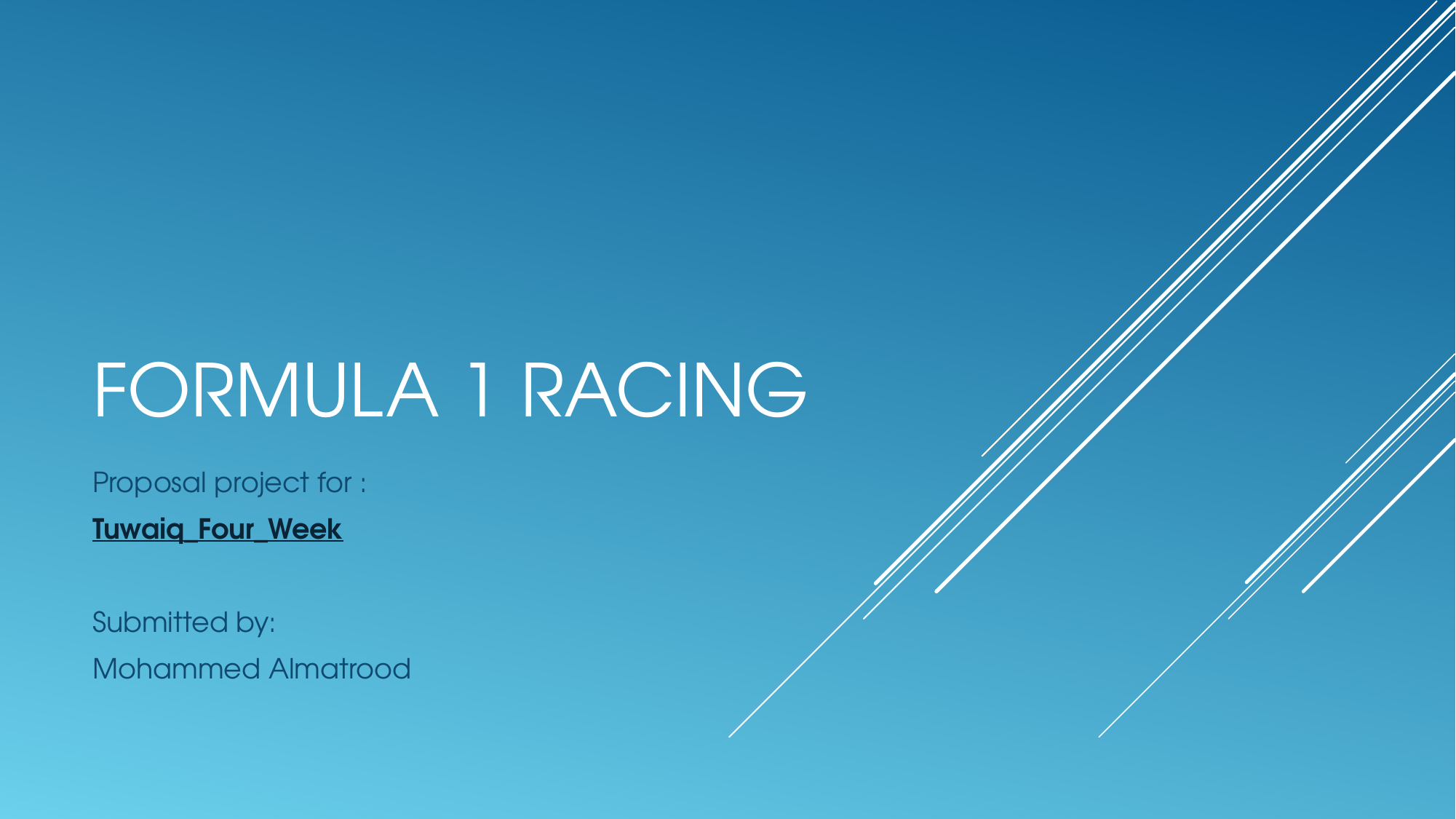

# Formula 1 racing
Proposal project for :
Tuwaiq_Four_Week

Submitted by:
Mohammed Almatrood